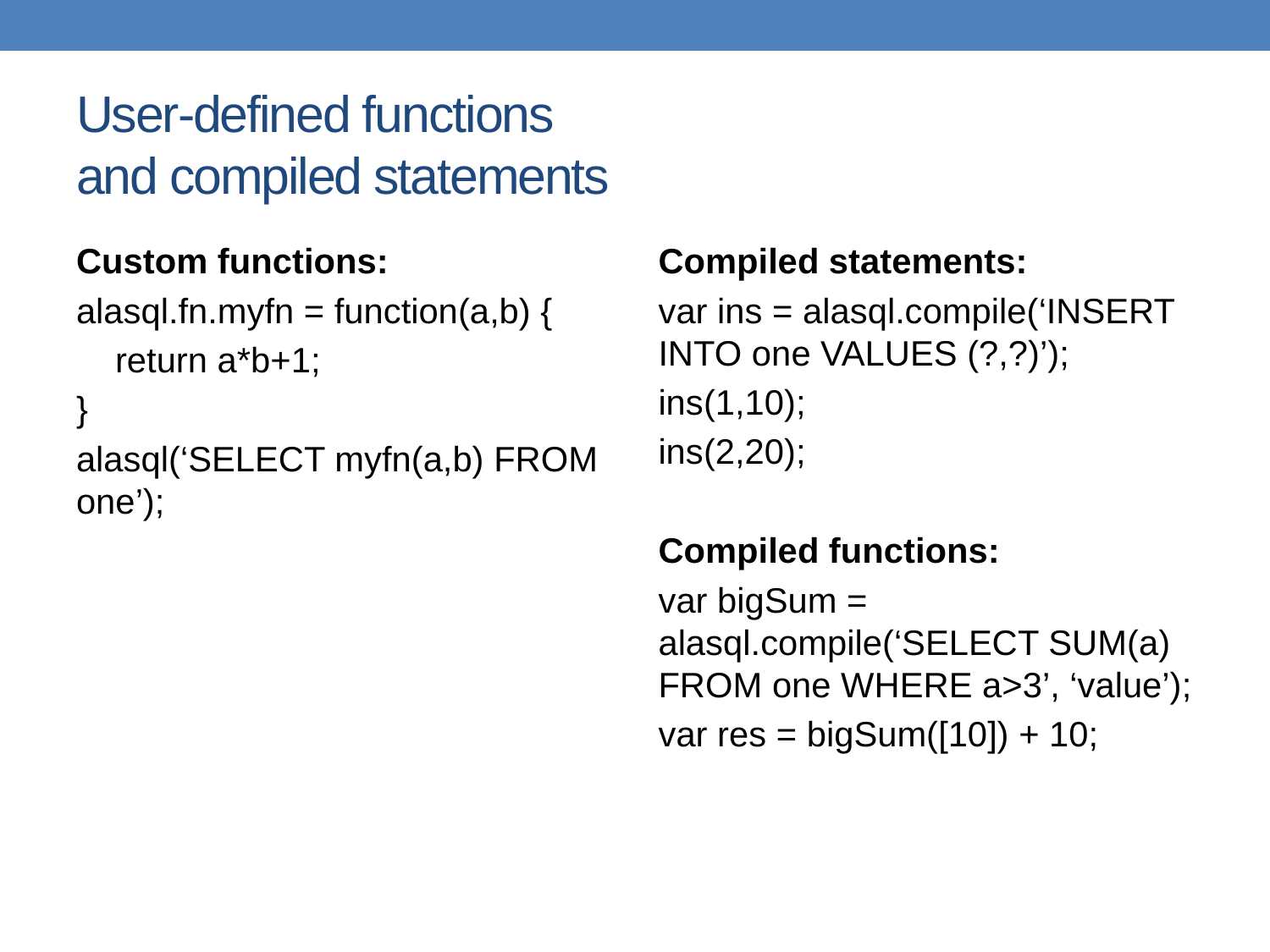

# User-defined functions and compiled statements
Custom functions:
alasql.fn.myfn = function(a,b) {
    return a*b+1;
}
alasql(‘SELECT myfn(a,b) FROM one’);
Compiled statements:
var ins = alasql.compile(‘INSERT INTO one VALUES (?,?)’);
ins(1,10);
ins(2,20);

Compiled functions:
var bigSum = alasql.compile(‘SELECT SUM(a) FROM one WHERE a>3’, ‘value’);
var res = bigSum([10]) + 10;